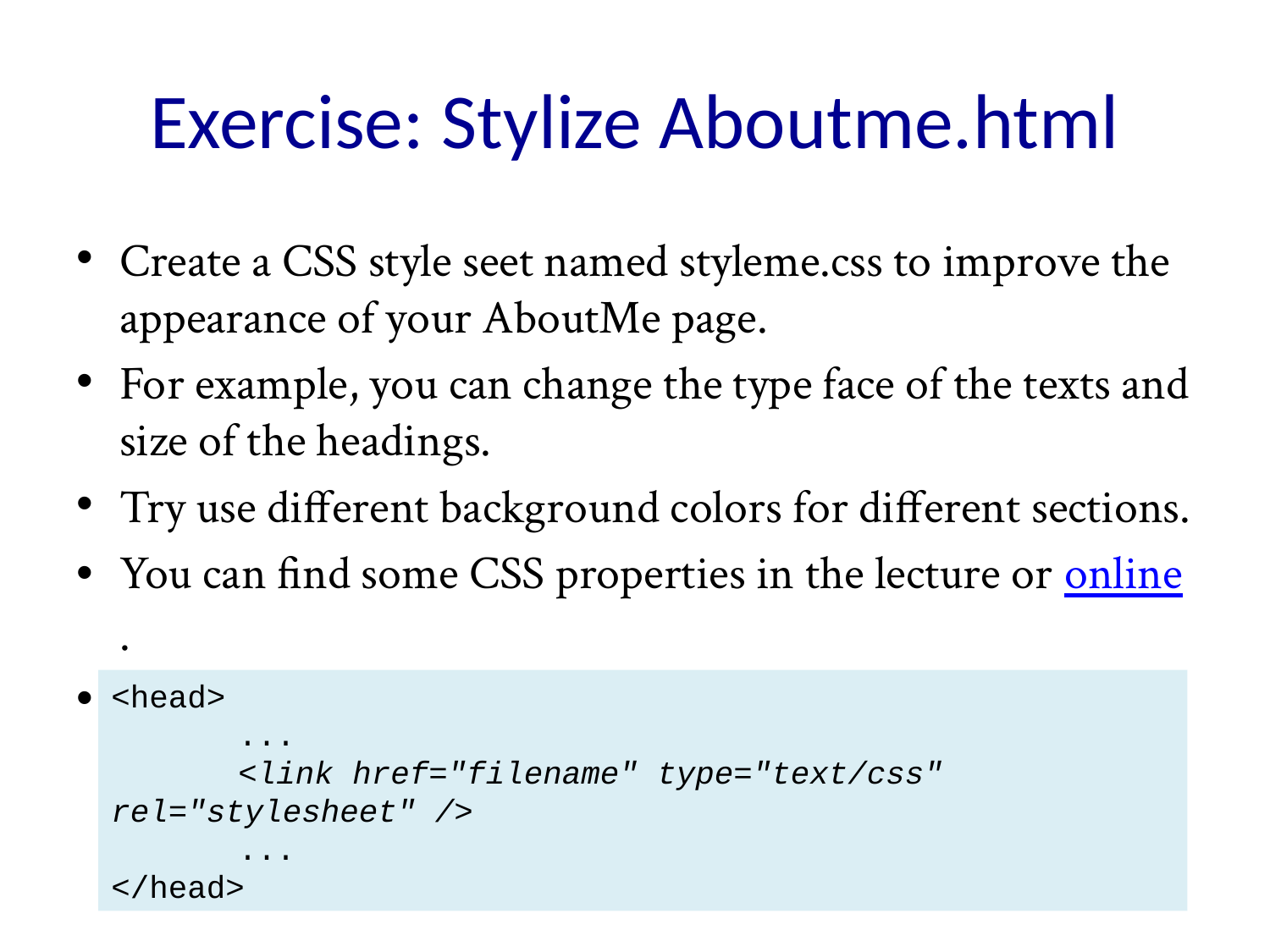

# Exercise: Stylize Aboutme.html
Create a CSS style seet named styleme.css to improve the appearance of your AboutMe page.
For example, you can change the type face of the texts and size of the headings.
Try use different background colors for different sections.
You can find some CSS properties in the lecture or online.
Use a <link>tag to reference your CSS file in your HTML:

<head>
	...
	<link href="filename" type="text/css" rel="stylesheet" />
	...
</head>